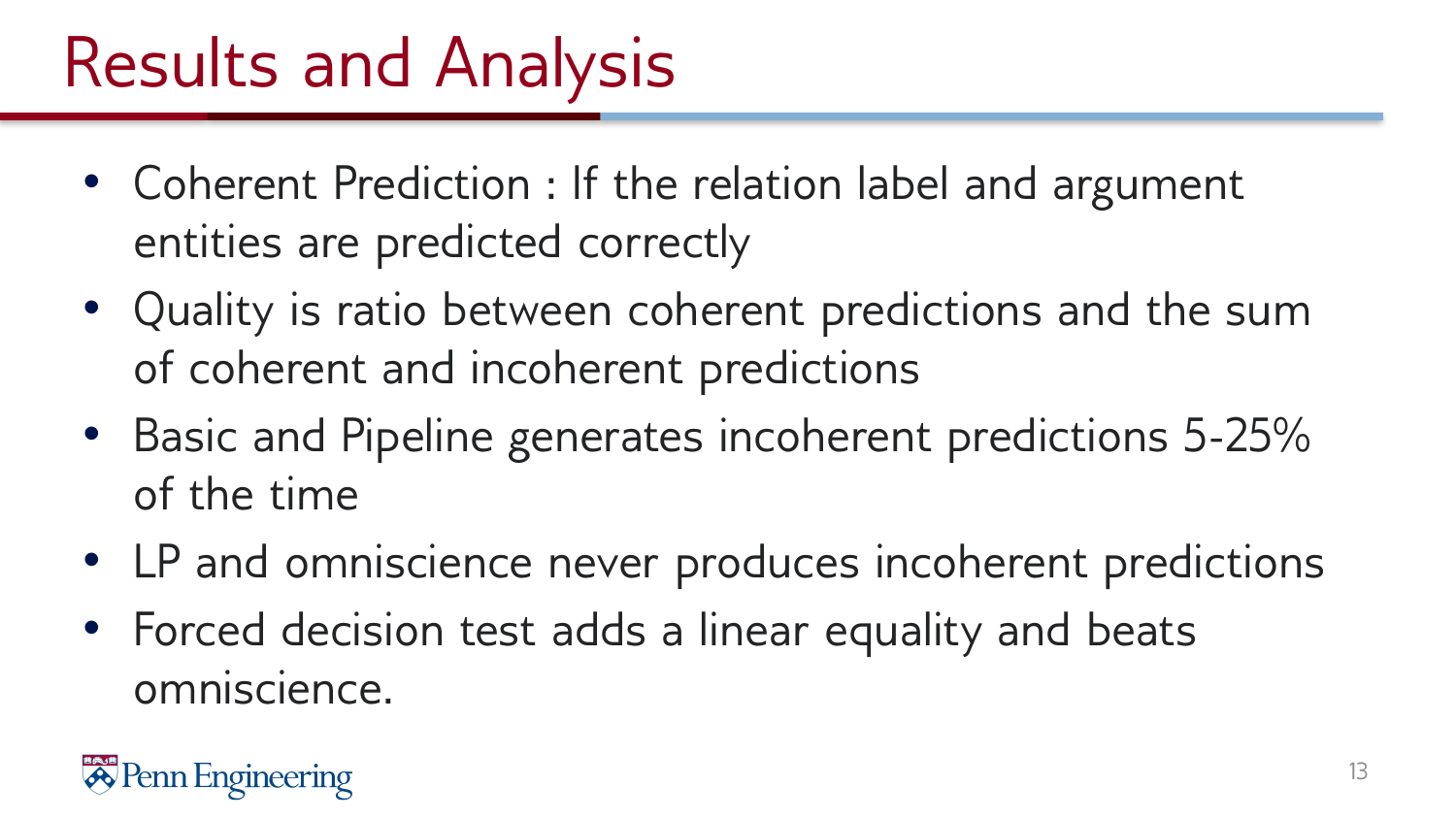

# Results and Analysis
Coherent Prediction : If the relation label and argument entities are predicted correctly
Quality is ratio between coherent predictions and the sum of coherent and incoherent predictions
Basic and Pipeline generates incoherent predictions 5-25% of the time
LP and omniscience never produces incoherent predictions
Forced decision test adds a linear equality and beats omniscience.
13